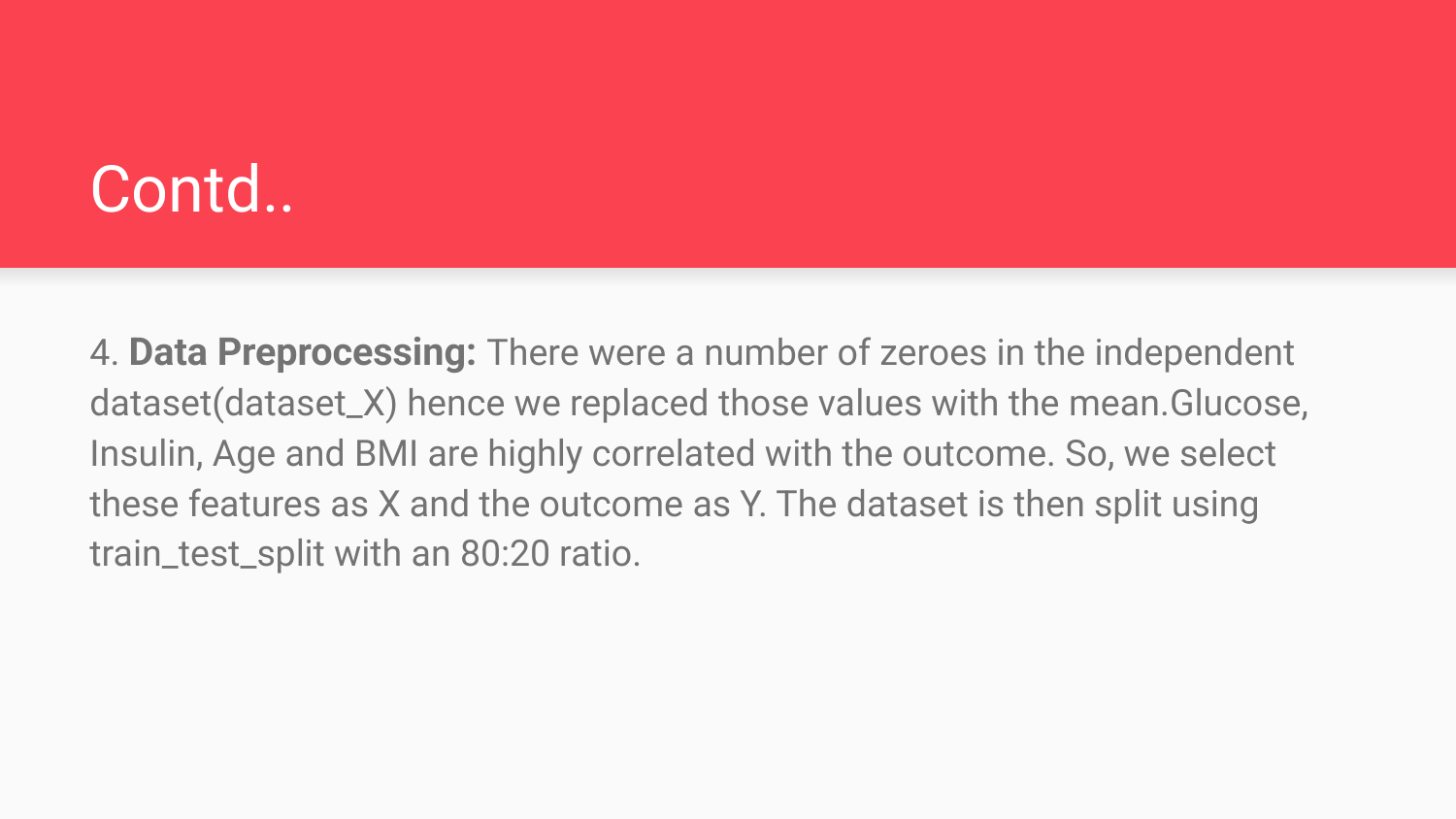

# Contd..
4. Data Preprocessing: There were a number of zeroes in the independent dataset(dataset_X) hence we replaced those values with the mean.Glucose, Insulin, Age and BMI are highly correlated with the outcome. So, we select these features as X and the outcome as Y. The dataset is then split using train_test_split with an 80:20 ratio.